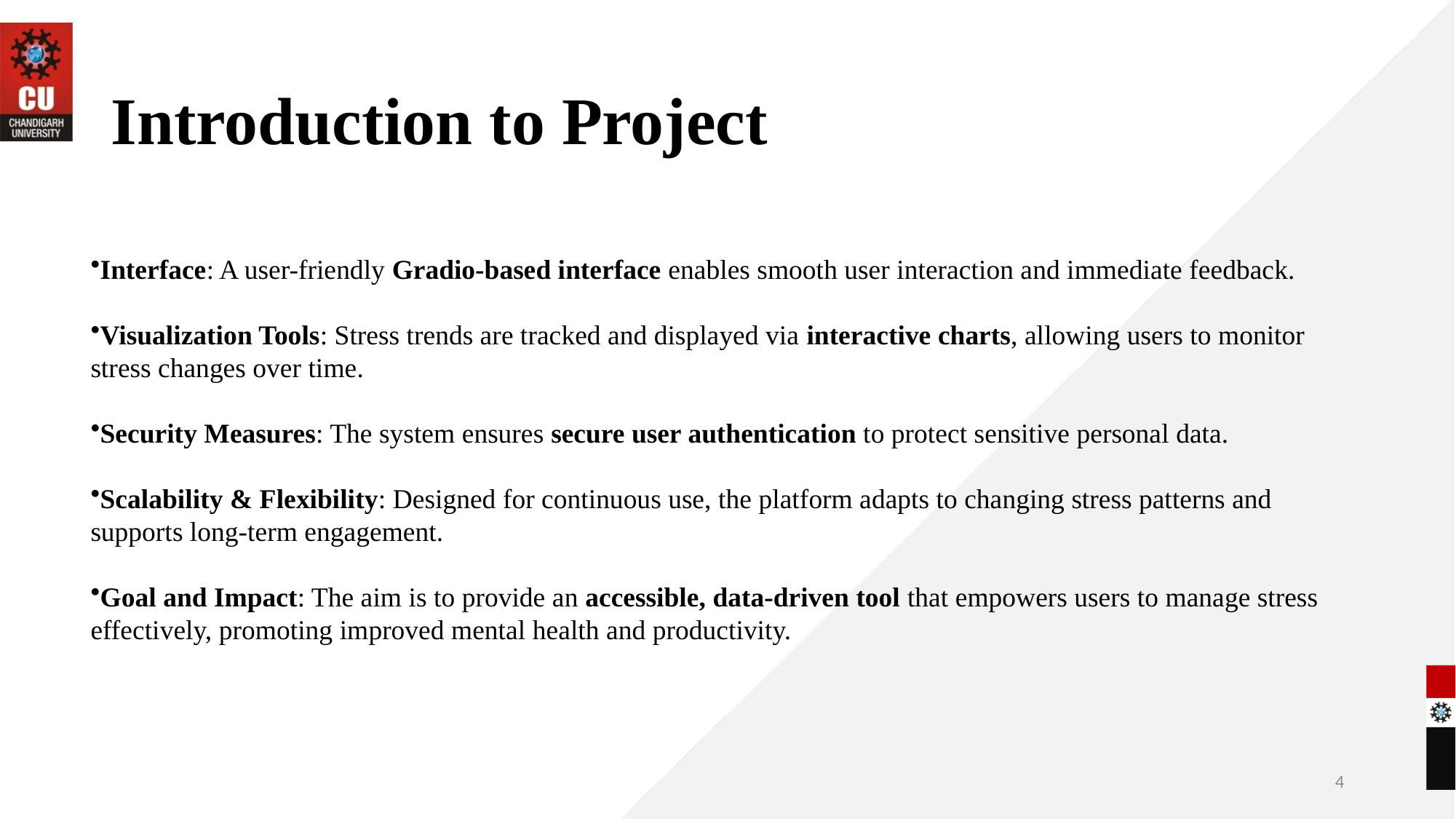

# Introduction to Project

Interface: A user-friendly Gradio-based interface enables smooth user interaction and immediate feedback.

Visualization Tools: Stress trends are tracked and displayed via interactive charts, allowing users to monitor stress changes over time.

Security Measures: The system ensures secure user authentication to protect sensitive personal data.

Scalability & Flexibility: Designed for continuous use, the platform adapts to changing stress patterns and supports long-term engagement.

Goal and Impact: The aim is to provide an accessible, data-driven tool that empowers users to manage stress effectively, promoting improved mental health and productivity.
4